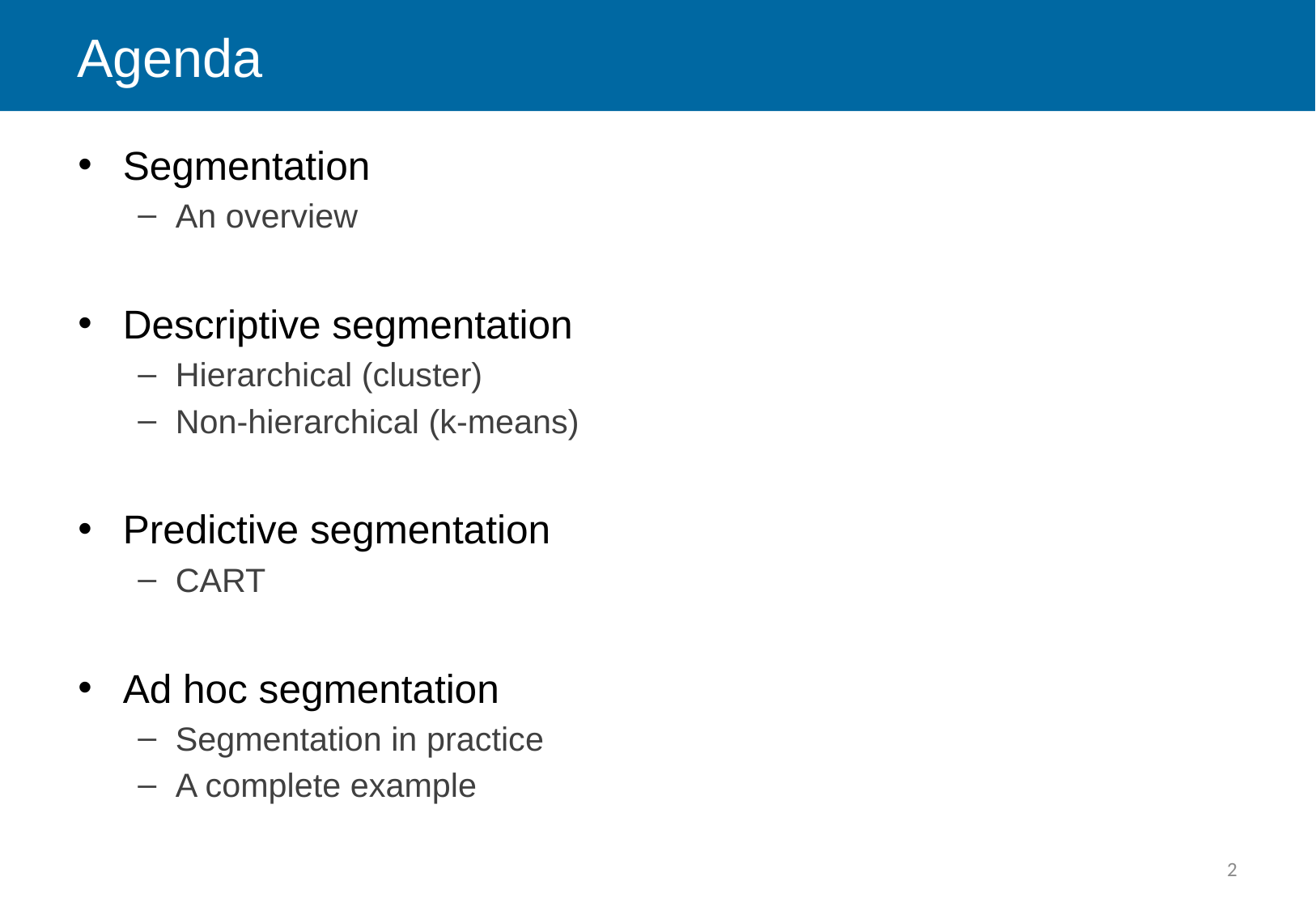

# Agenda
Segmentation
An overview

Descriptive segmentation
Hierarchical (cluster)
Non-hierarchical (k-means)

Predictive segmentation
CART

Ad hoc segmentation
Segmentation in practice
A complete example
2